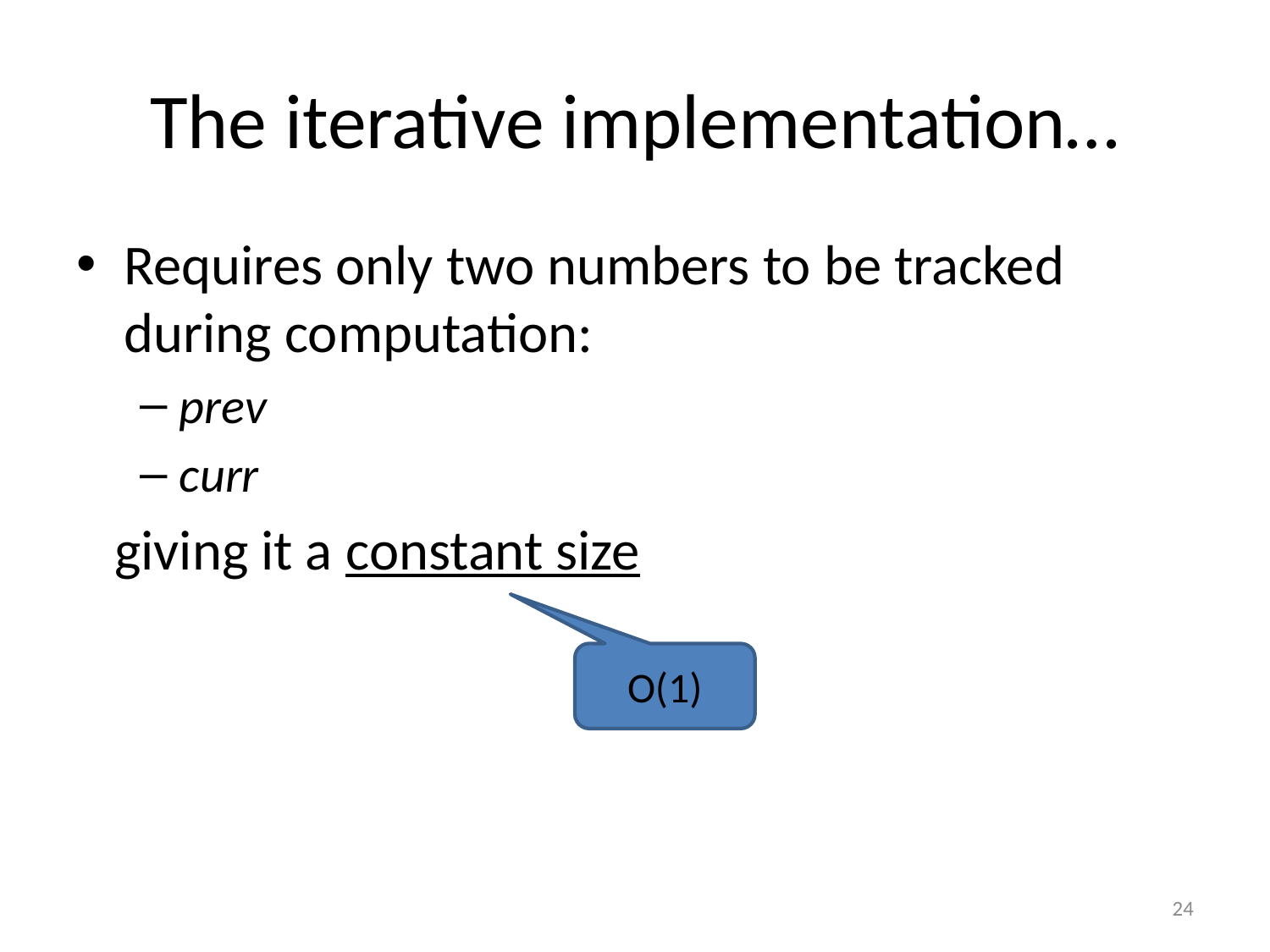

# The iterative implementation…
Requires only two numbers to be tracked during computation:
prev
curr
   giving it a constant size

O(1)
24